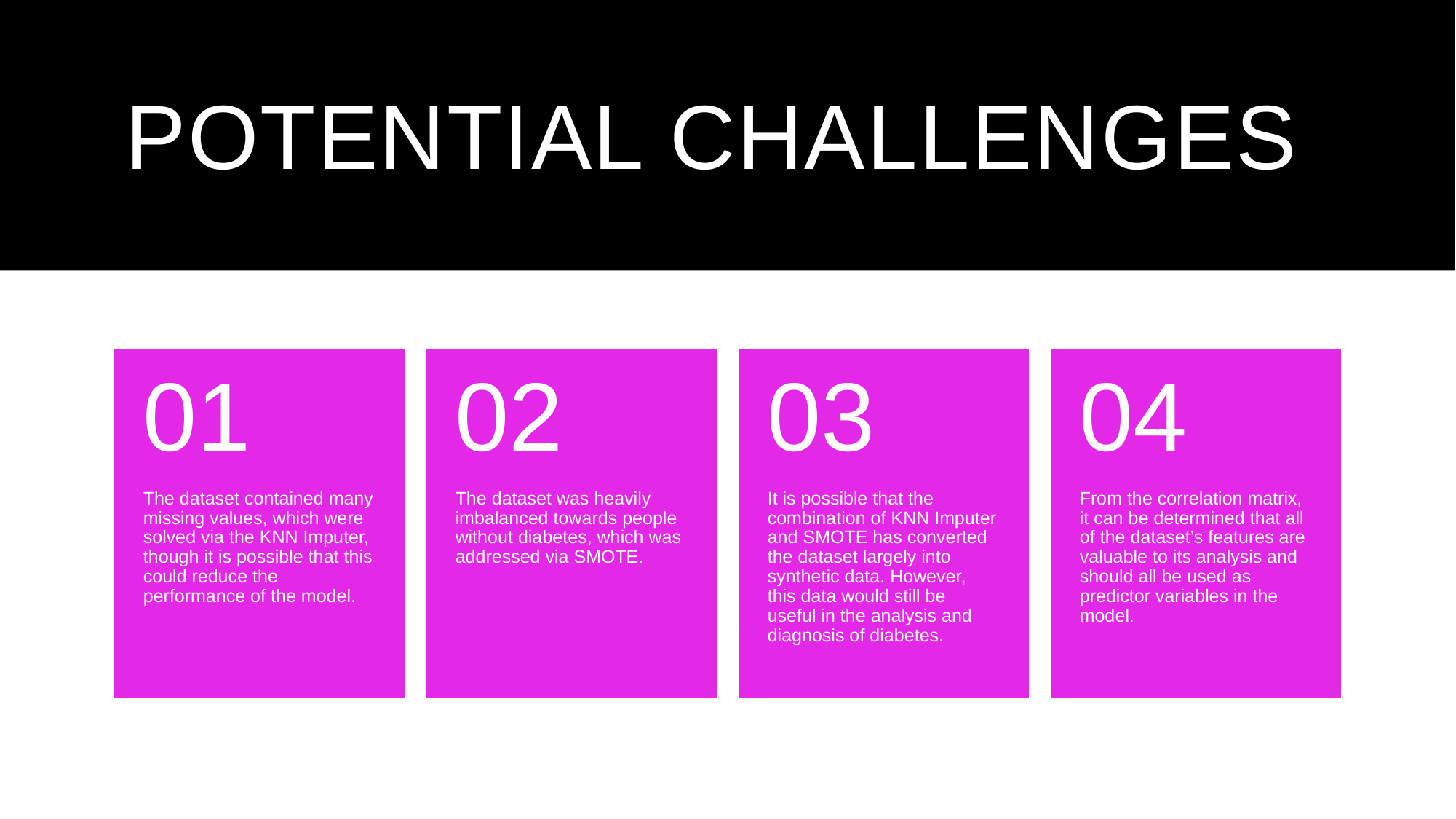

# Potential Challenges
The dataset contained many missing values, which were solved via the KNN Imputer, though it is possible that this could reduce the performance of the model.
01
The dataset was heavily imbalanced towards people without diabetes, which was addressed via SMOTE.
02
It is possible that the combination of KNN Imputer and SMOTE has converted the dataset largely into synthetic data. However, this data would still be useful in the analysis and diagnosis of diabetes.
03
From the correlation matrix, it can be determined that all of the dataset’s features are valuable to its analysis and should all be used as predictor variables in the model.
04